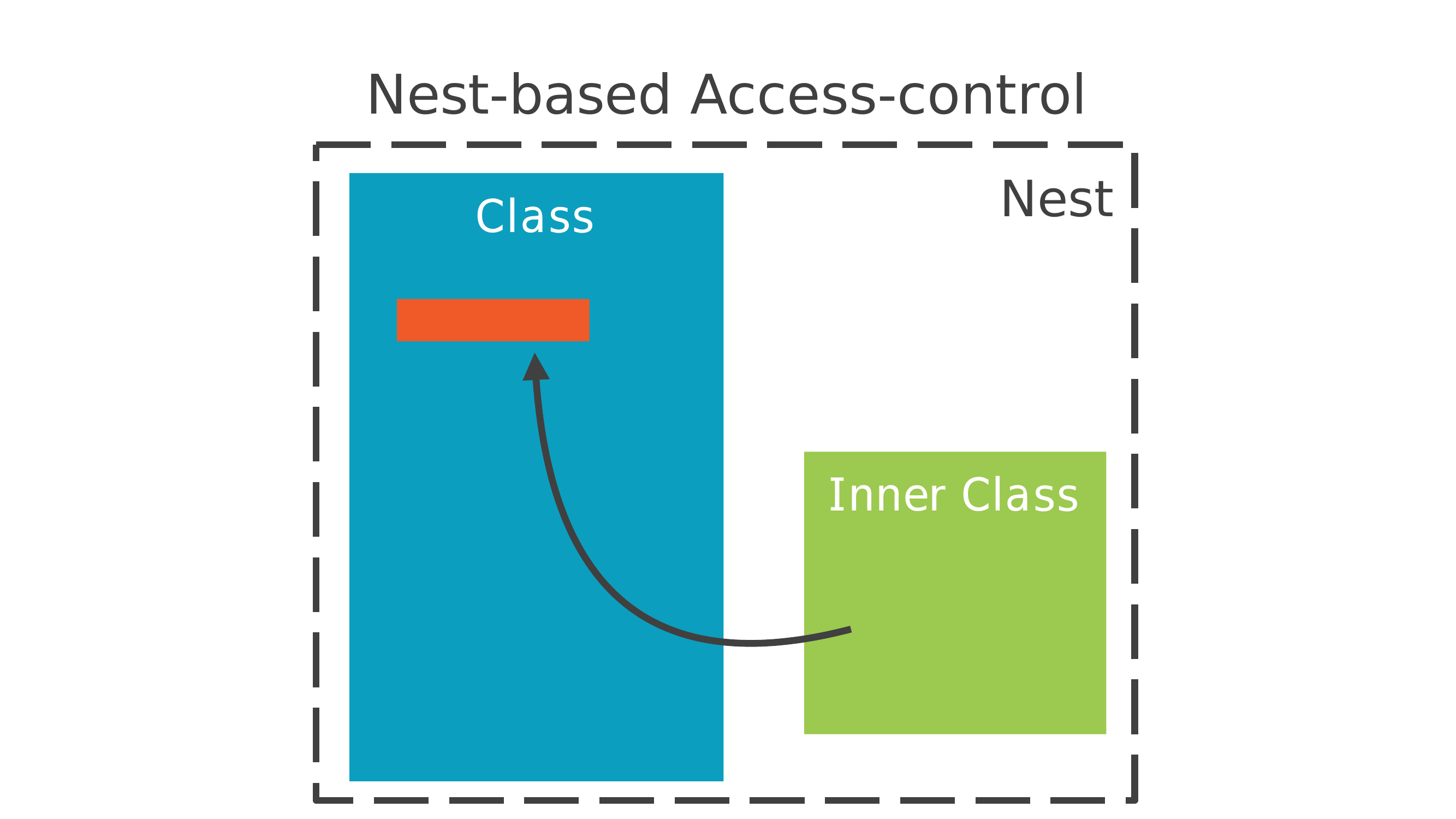

# Nest-based Access-control

Nest

Class

Inner Class
13